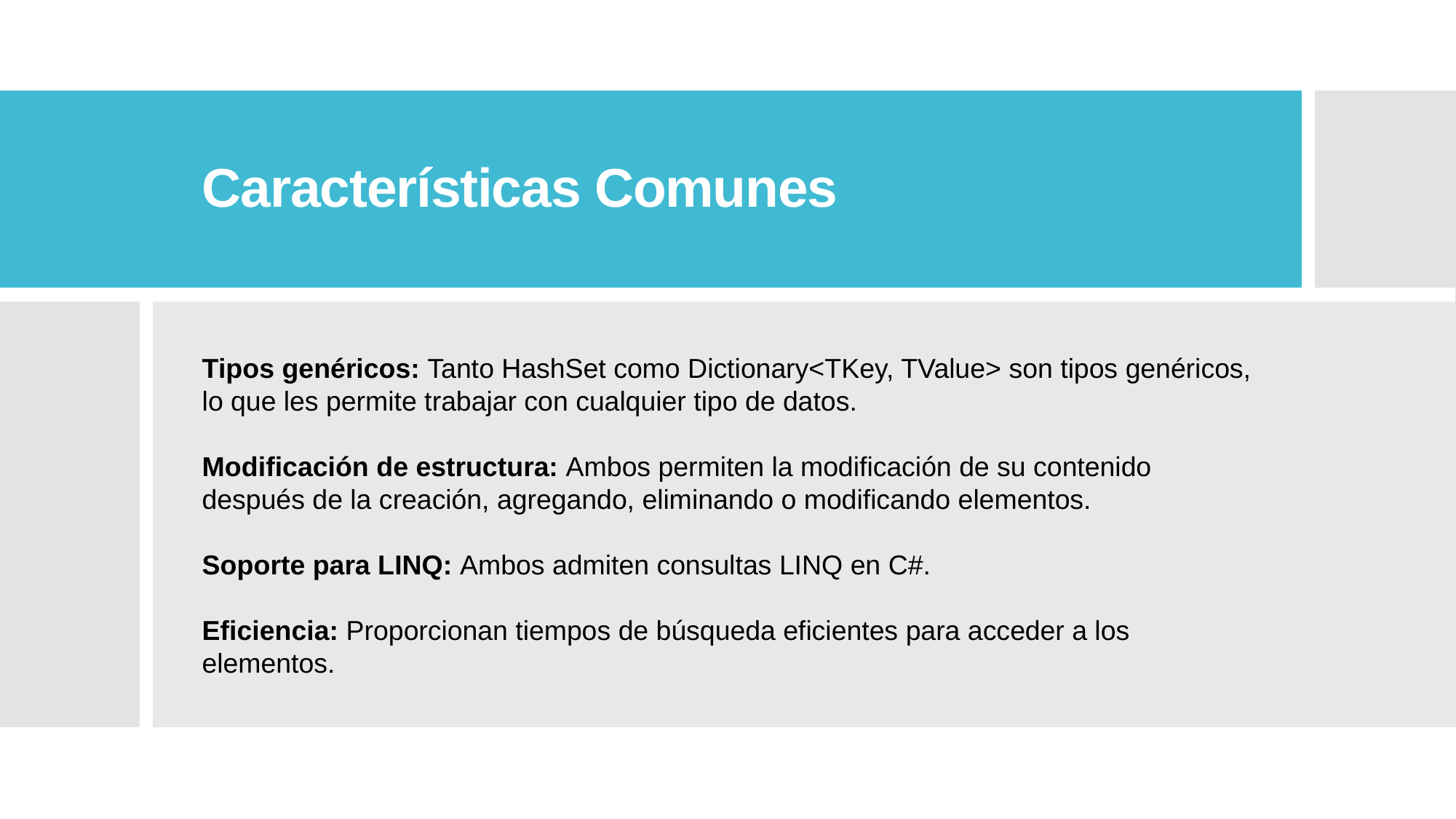

# Características Comunes

Tipos genéricos: Tanto HashSet como Dictionary<TKey, TValue> son tipos genéricos, lo que les permite trabajar con cualquier tipo de datos.

Modificación de estructura: Ambos permiten la modificación de su contenido después de la creación, agregando, eliminando o modificando elementos.

Soporte para LINQ: Ambos admiten consultas LINQ en C#.

Eficiencia: Proporcionan tiempos de búsqueda eficientes para acceder a los elementos.